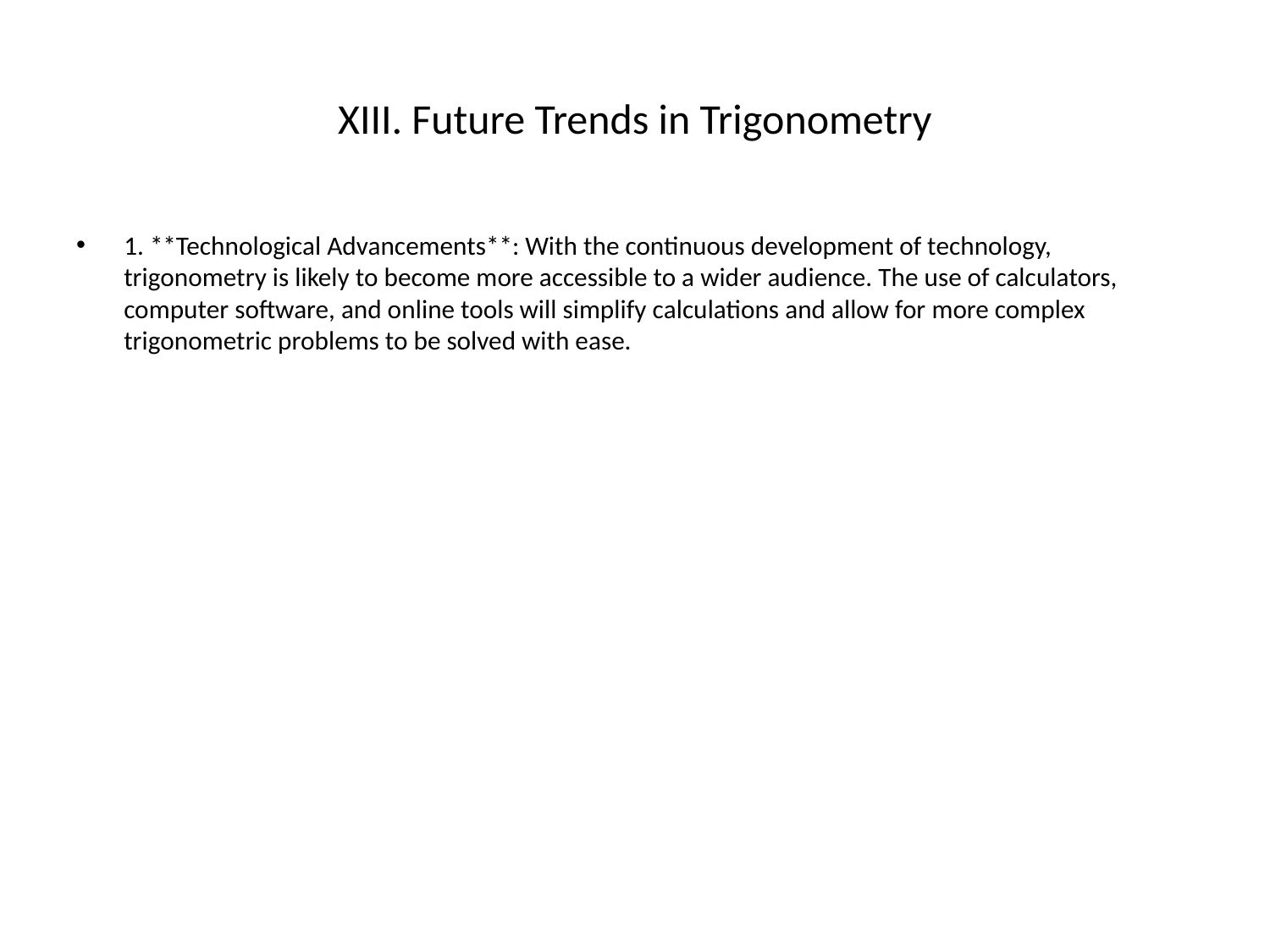

# XIII. Future Trends in Trigonometry
1. **Technological Advancements**: With the continuous development of technology, trigonometry is likely to become more accessible to a wider audience. The use of calculators, computer software, and online tools will simplify calculations and allow for more complex trigonometric problems to be solved with ease.